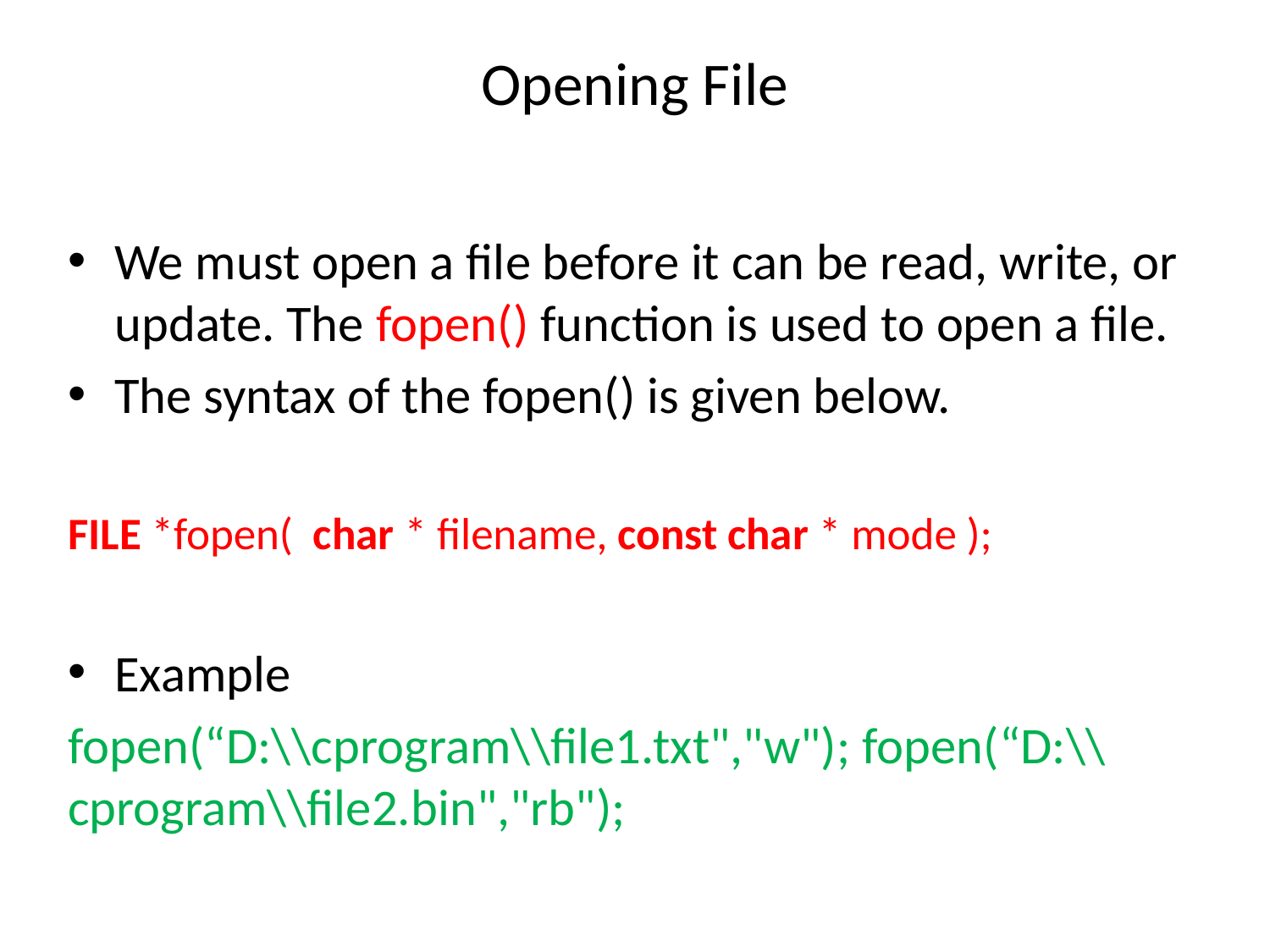

# Opening File
We must open a file before it can be read, write, or update. The fopen() function is used to open a file.
The syntax of the fopen() is given below.

FILE *fopen(  char * filename, const char * mode );

Example
fopen(“D:\\cprogram\\file1.txt","w"); fopen(“D:\\cprogram\\file2.bin","rb");